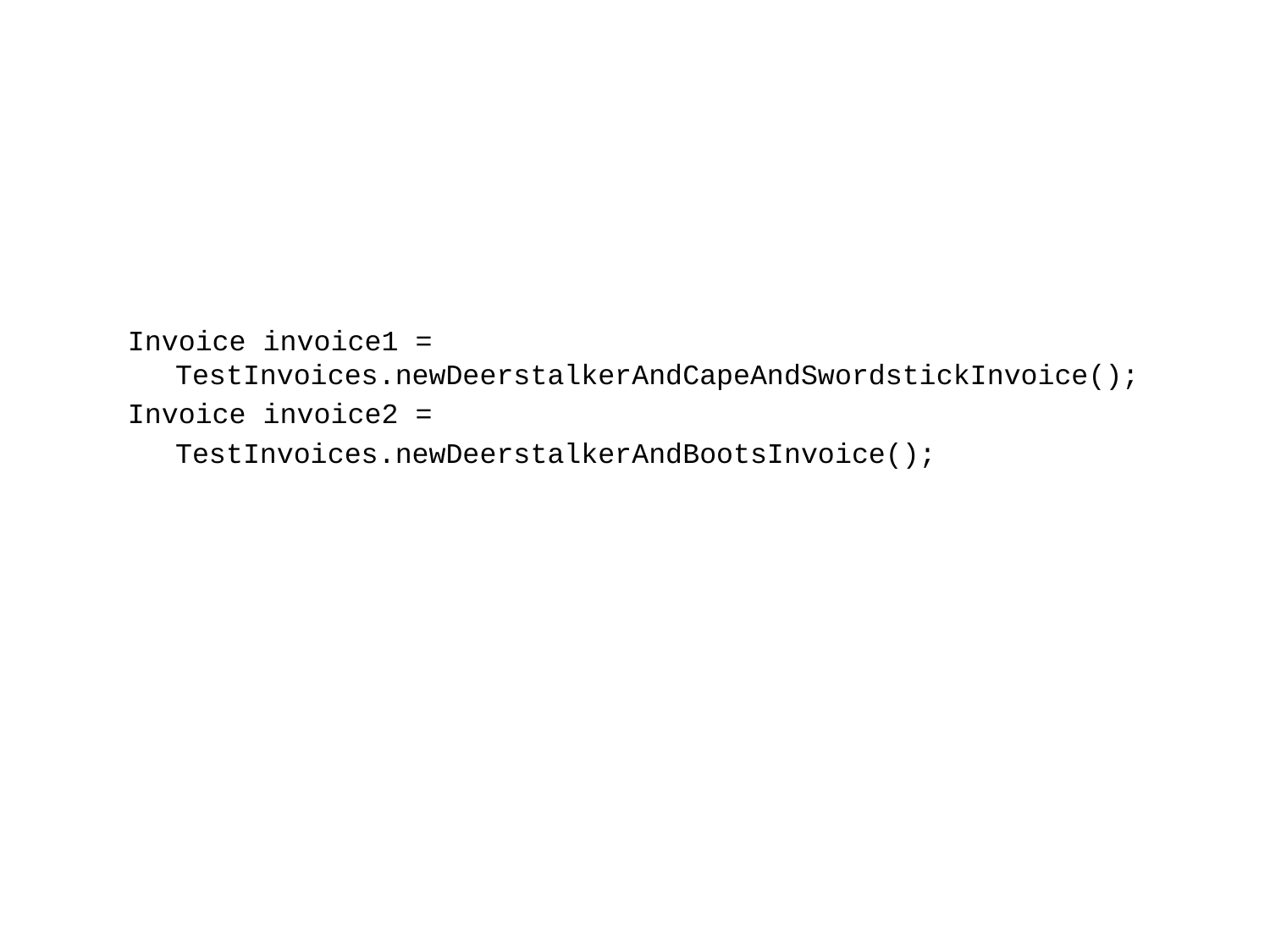

Invoice invoice1 = TestInvoices.newDeerstalkerAndCapeAndSwordstickInvoice();
Invoice invoice2 =
	TestInvoices.newDeerstalkerAndBootsInvoice();